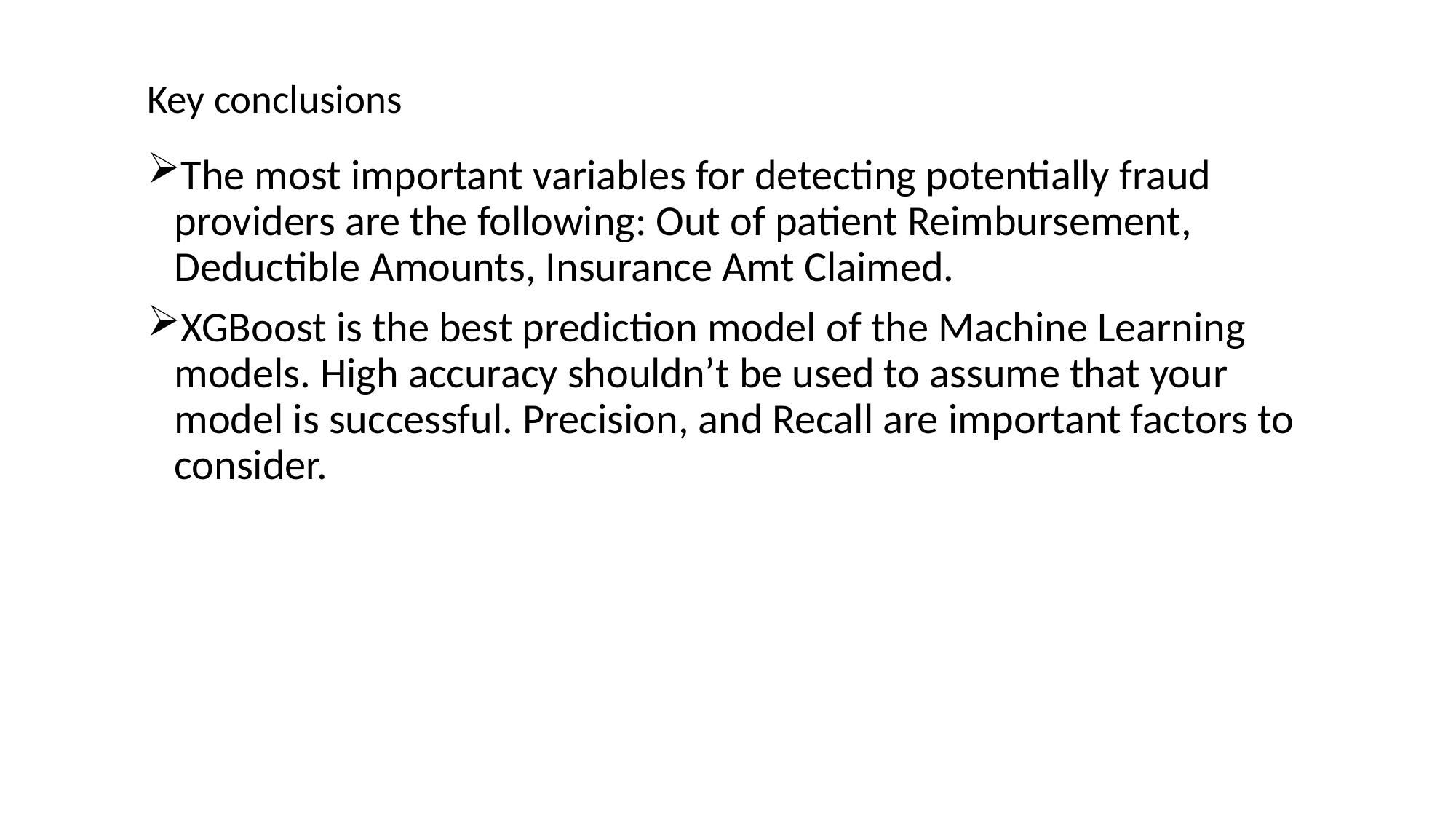

# Key conclusions
The most important variables for detecting potentially fraud providers are the following: Out of patient Reimbursement, Deductible Amounts, Insurance Amt Claimed.
XGBoost is the best prediction model of the Machine Learning models. High accuracy shouldn’t be used to assume that your model is successful. Precision, and Recall are important factors to consider.